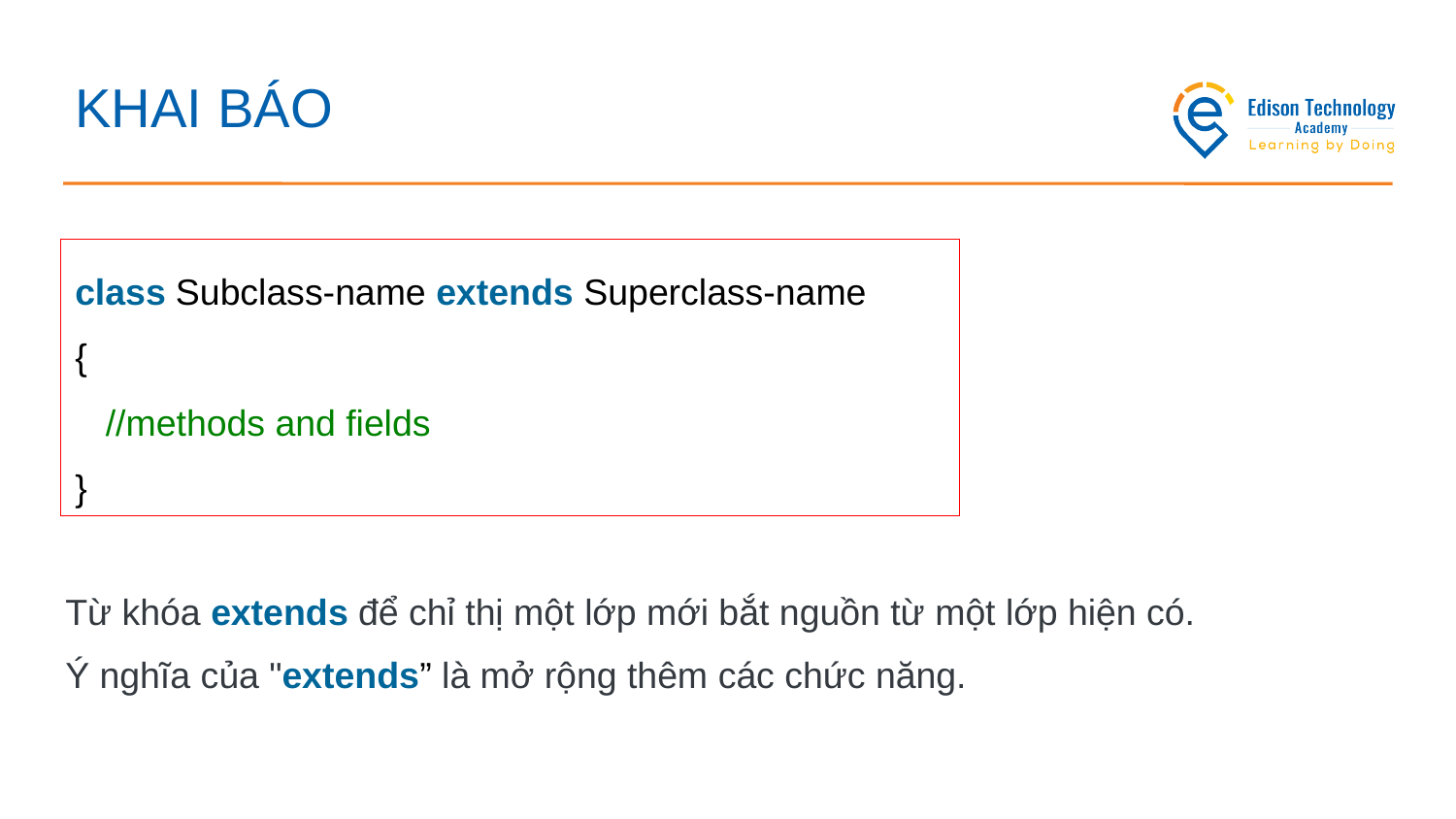

# KHAI BÁO
class Subclass-name extends Superclass-name
{
   //methods and fields
}
Từ khóa extends để chỉ thị một lớp mới bắt nguồn từ một lớp hiện có.
Ý nghĩa của "extends” là mở rộng thêm các chức năng.